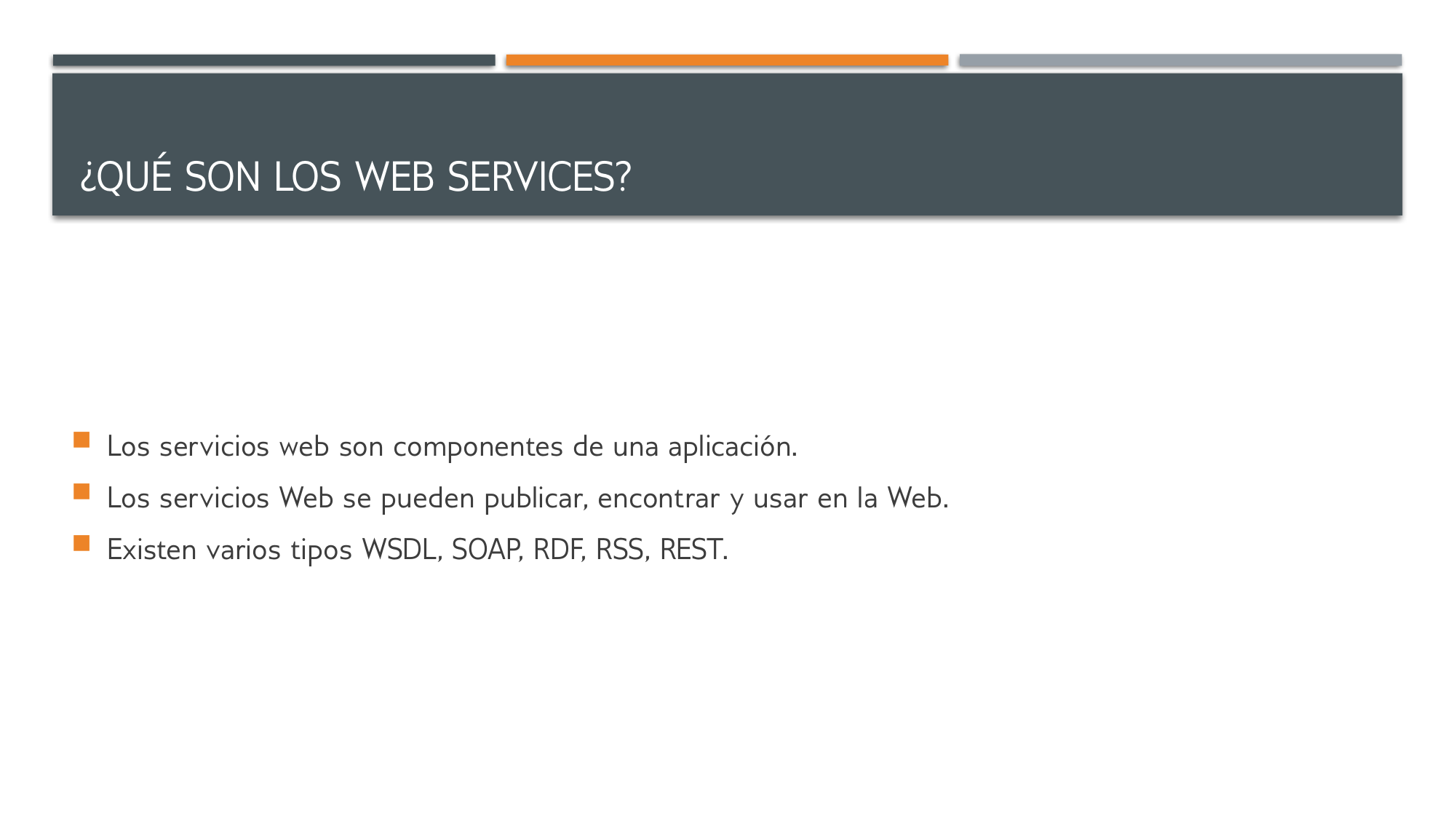

# ¿Qué son los Web services?
Los servicios web son componentes de una aplicación.
Los servicios Web se pueden publicar, encontrar y usar en la Web.
Existen varios tipos WSDL, SOAP, RDF, RSS, REST.